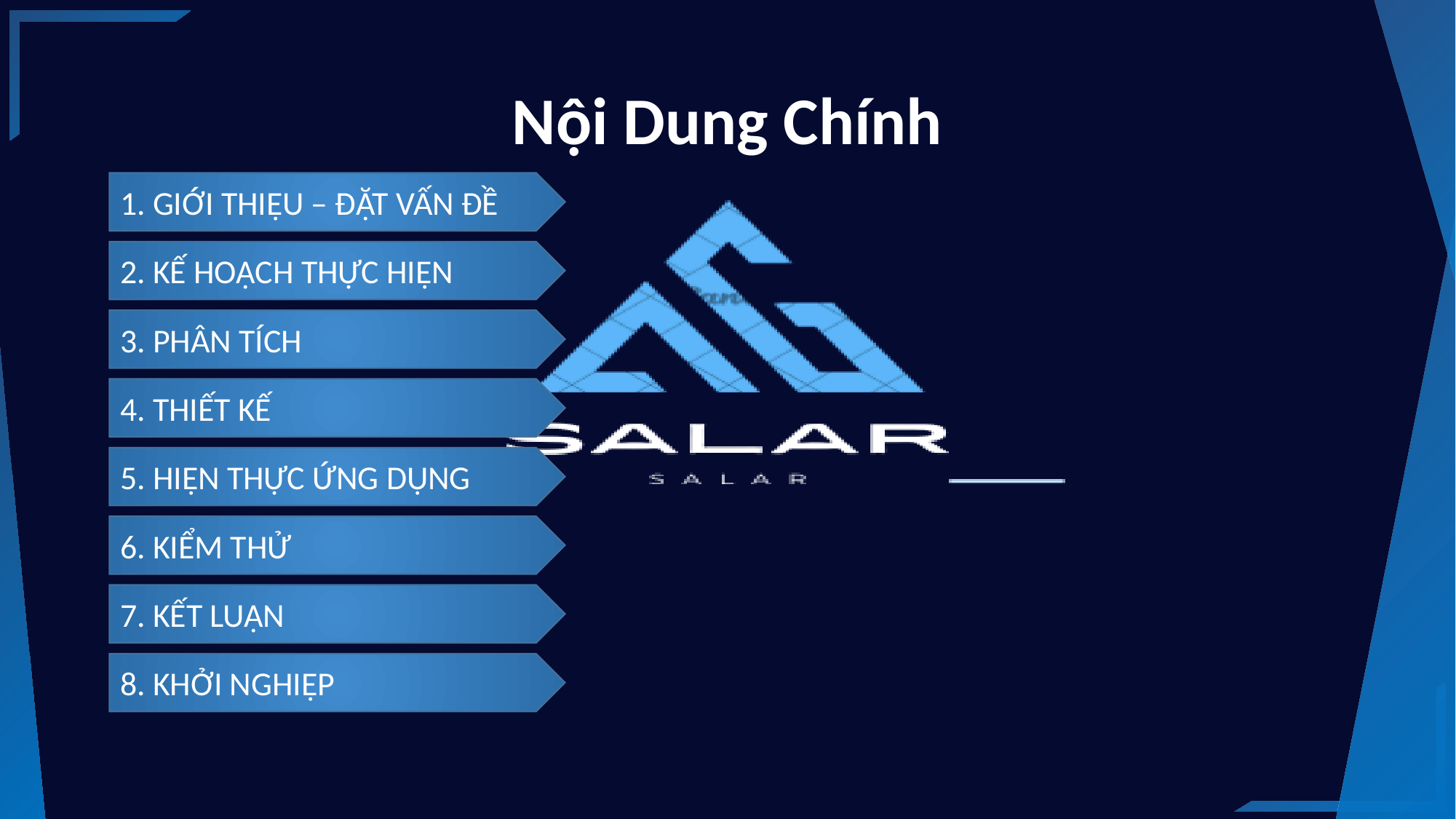

# Nội Dung Chính
1. GIỚI THIỆU – ĐẶT VẤN ĐỀ
2. KẾ HOẠCH THỰC HIỆN
3. PHÂN TÍCH
4. THIẾT KẾ
5. HIỆN THỰC ỨNG DỤNG
6. KIỂM THỬ
7. KẾT LUẬN
8. KHỞI NGHIỆP